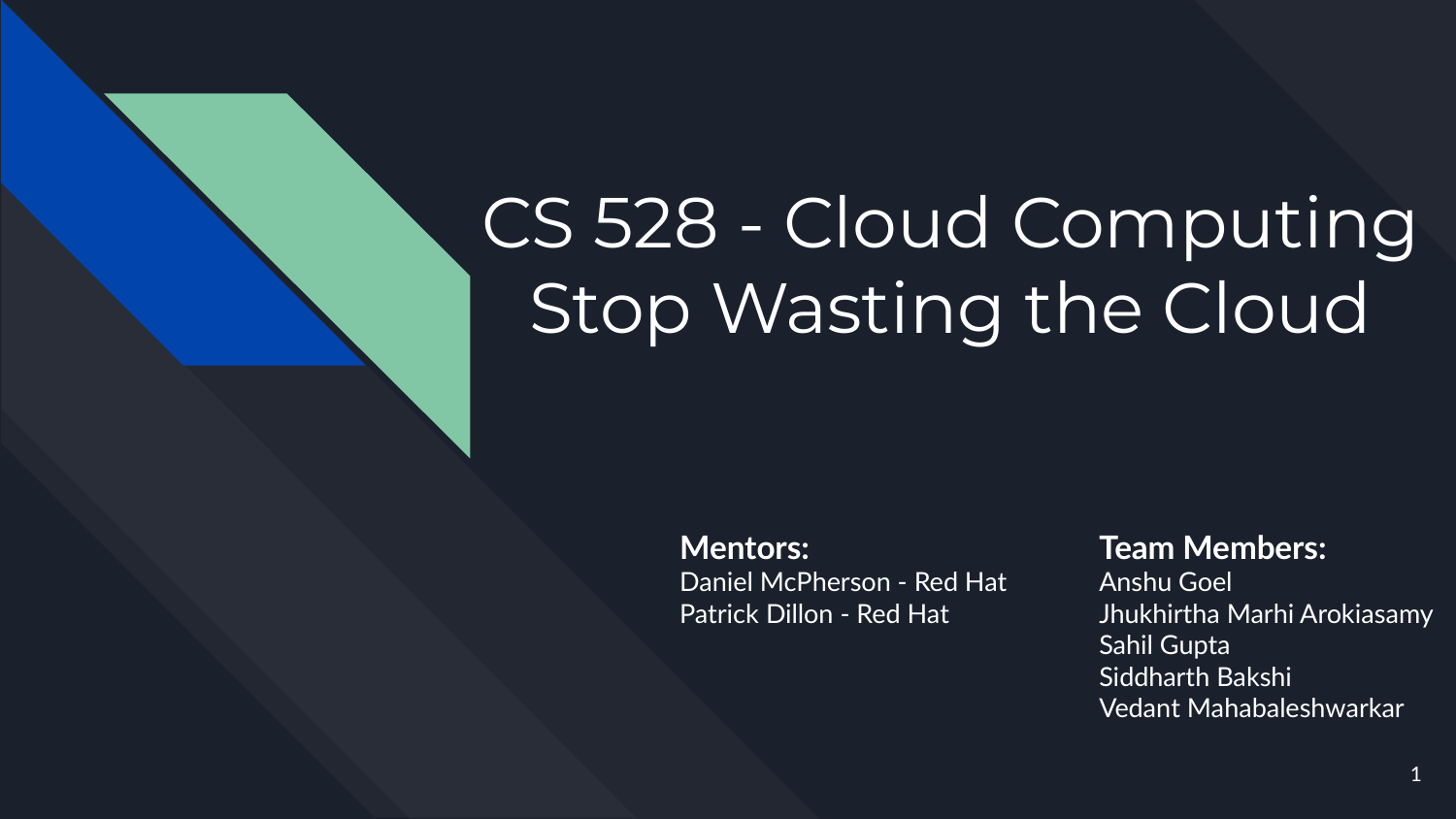

# CS 528 - Cloud Computing
    Stop Wasting the Cloud
Mentors:
Daniel McPherson - Red Hat
Patrick Dillon - Red Hat
Team Members:
Anshu Goel
Jhukhirtha Marhi Arokiasamy
Sahil Gupta
Siddharth Bakshi
Vedant Mahabaleshwarkar
1